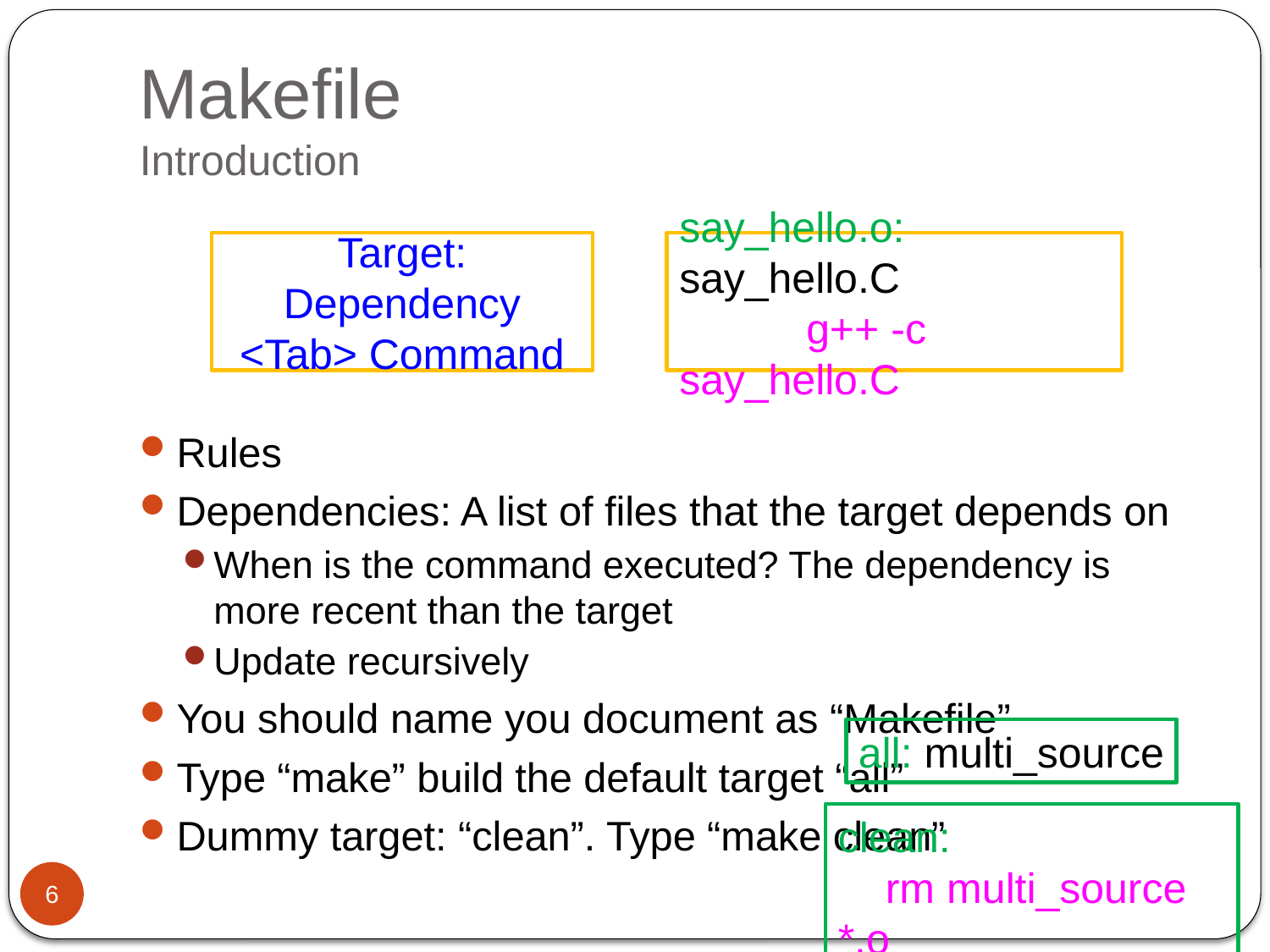

# Makefile Introduction
Target: Dependency
<Tab> Command
say_hello.o: say_hello.C
	g++ -c say_hello.C

Rules
Dependencies: A list of files that the target depends on
When is the command executed? The dependency is more recent than the target
Update recursively
You should name you document as “Makefile”
Type “make” build the default target “all”
Dummy target: “clean”. Type “make clean”

all: multi_source
clean:
    rm multi_source *.o
6